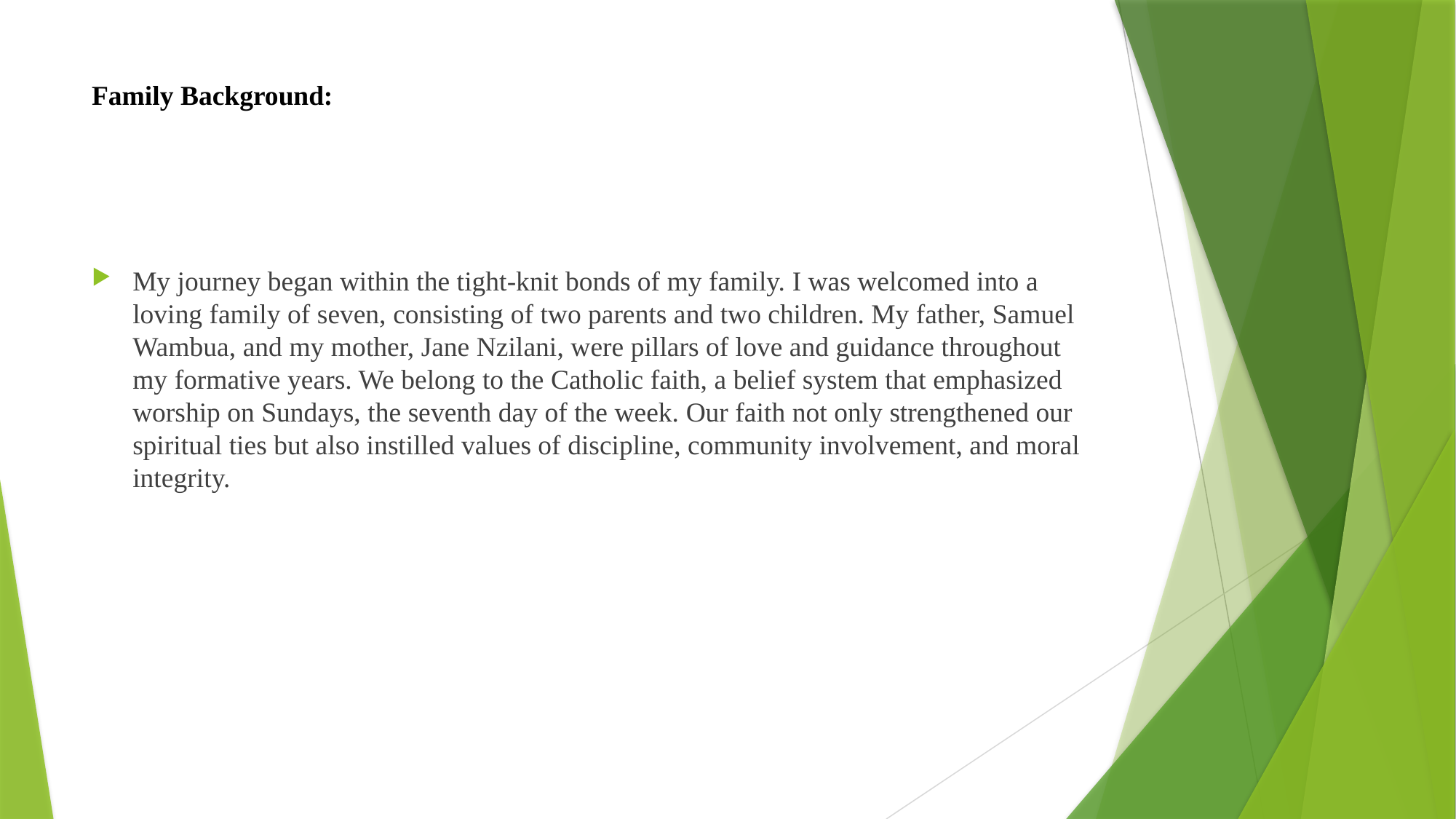

# Family Background:
My journey began within the tight-knit bonds of my family. I was welcomed into a loving family of seven, consisting of two parents and two children. My father, Samuel Wambua, and my mother, Jane Nzilani, were pillars of love and guidance throughout my formative years. We belong to the Catholic faith, a belief system that emphasized worship on Sundays, the seventh day of the week. Our faith not only strengthened our spiritual ties but also instilled values of discipline, community involvement, and moral integrity.